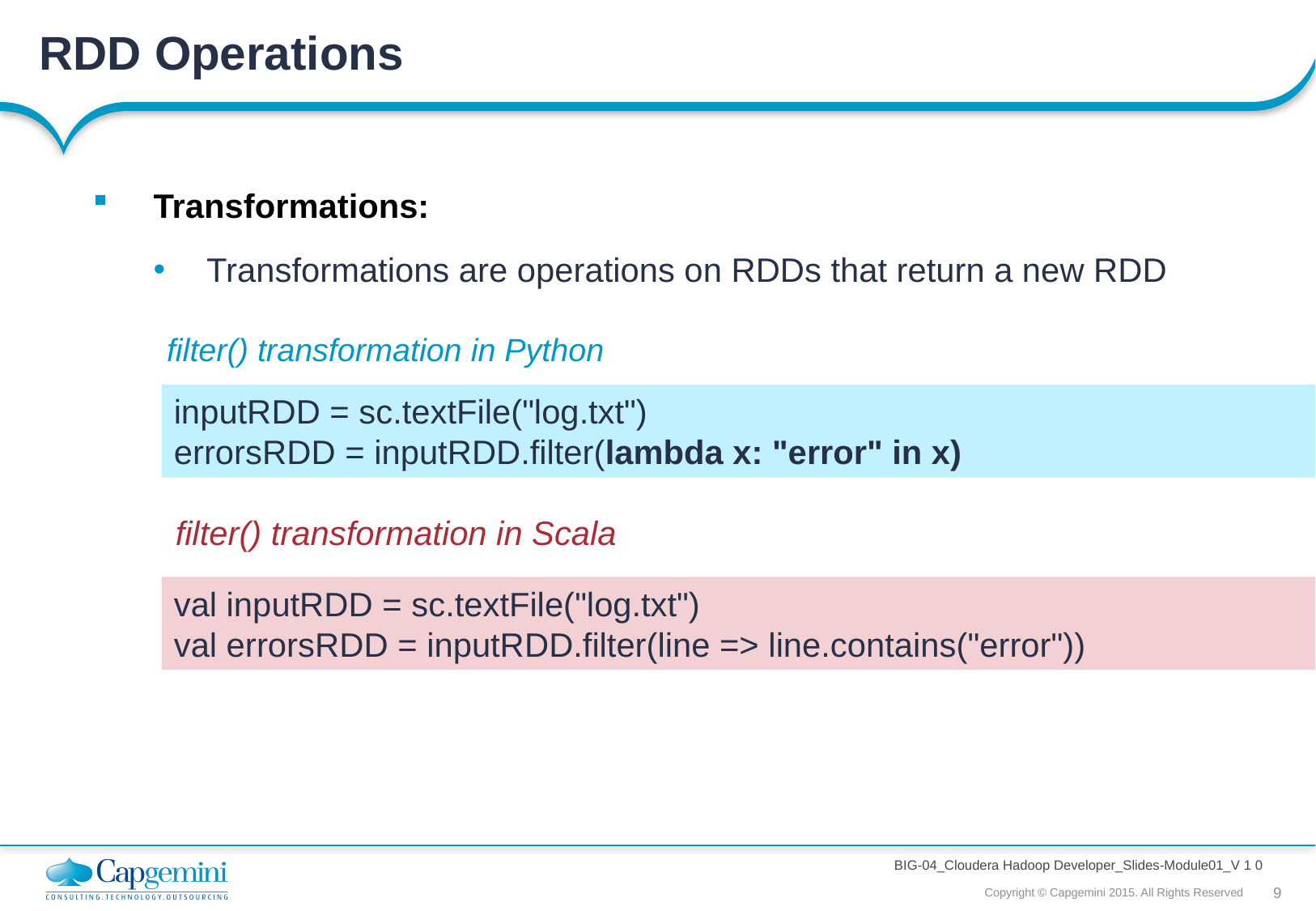

RDD Operations
Transformations:
Transformations are operations on RDDs that return a new RDD
filter() transformation in Python
inputRDD = sc.textFile("log.txt")
errorsRDD = inputRDD.filter(lambda x: "error" in x)
filter() transformation in Scala
val inputRDD = sc.textFile("log.txt")
val errorsRDD = inputRDD.filter(line => line.contains("error"))